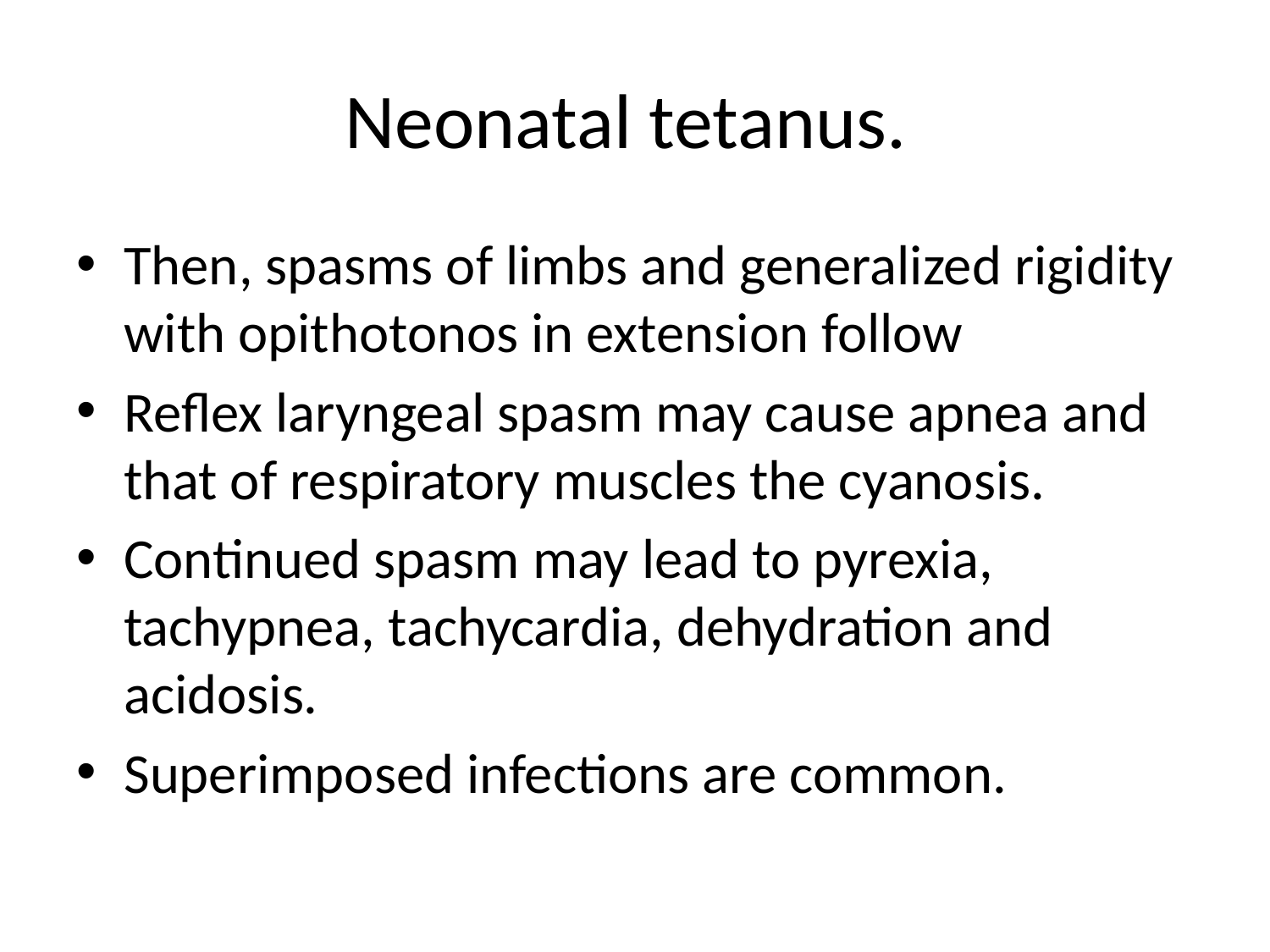

# Neonatal tetanus.
Then, spasms of limbs and generalized rigidity with opithotonos in extension follow
Reflex laryngeal spasm may cause apnea and that of respiratory muscles the cyanosis.
Continued spasm may lead to pyrexia, tachypnea, tachycardia, dehydration and acidosis.
Superimposed infections are common.